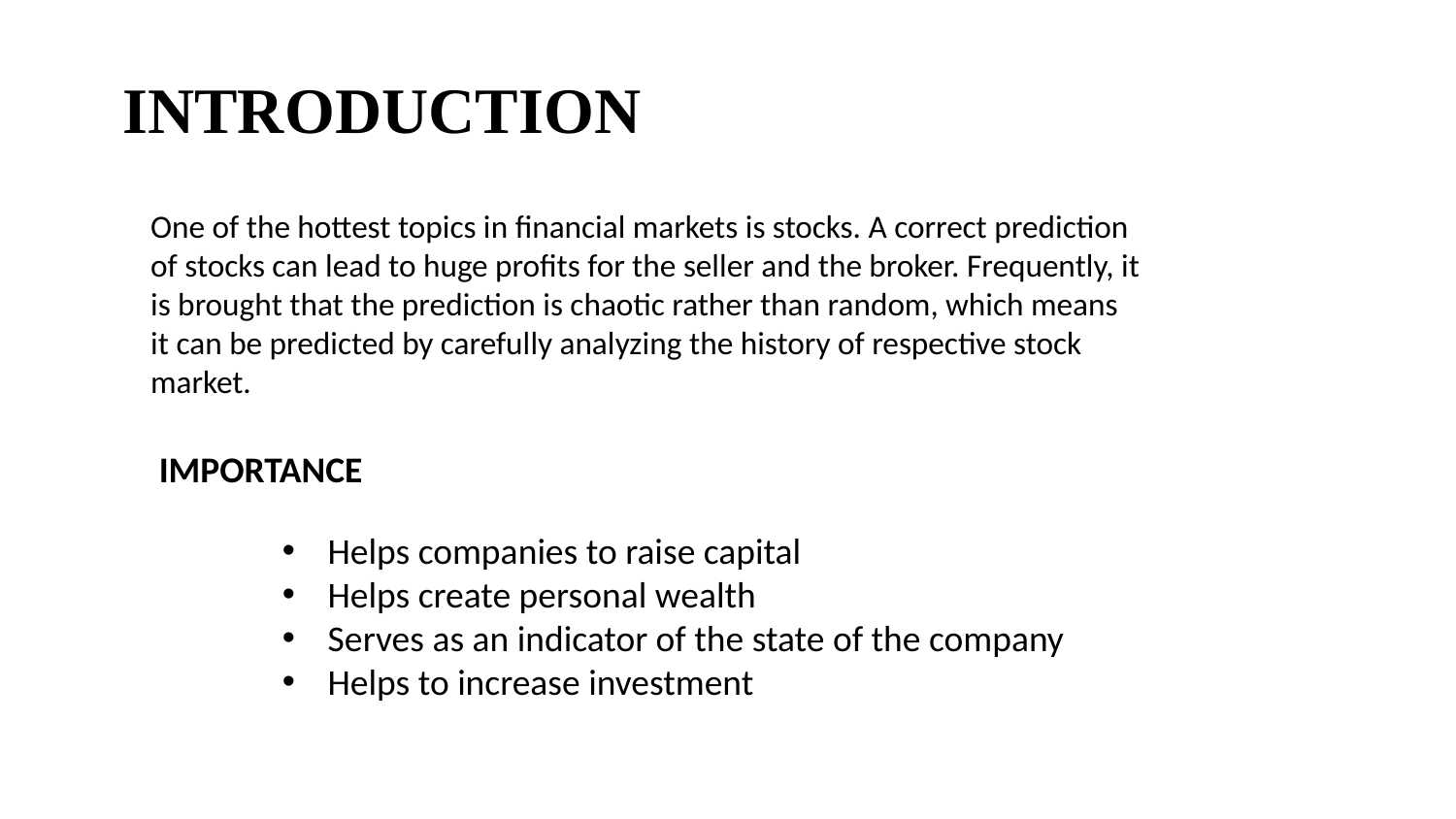

INTRODUCTION
One of the hottest topics in financial markets is stocks. A correct prediction of stocks can lead to huge profits for the seller and the broker. Frequently, it is brought that the prediction is chaotic rather than random, which means it can be predicted by carefully analyzing the history of respective stock market.
IMPORTANCE
Helps companies to raise capital
Helps create personal wealth
Serves as an indicator of the state of the company
Helps to increase investment